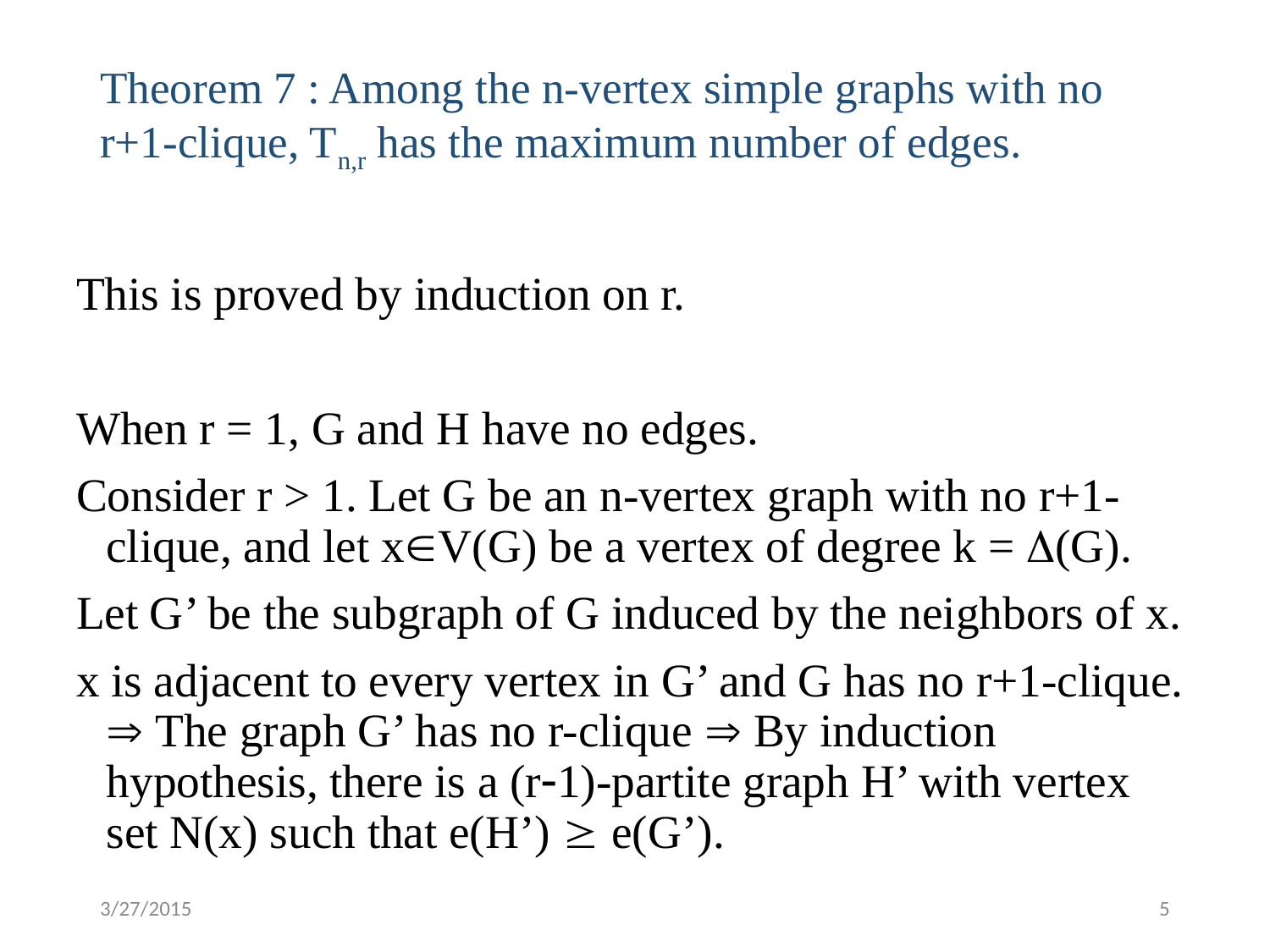

# Theorem 7 : Among the n-vertex simple graphs with no r+1-clique, Tn,r has the maximum number of edges.
This is proved by induction on r.

When r = 1, G and H have no edges.
Consider r > 1. Let G be an n-vertex graph with no r+1-clique, and let x∈V(G) be a vertex of degree k = Δ(G).
Let G’ be the subgraph of G induced by the neighbors of x.
x is adjacent to every vertex in G’ and G has no r+1-clique. ⇒ The graph G’ has no r-clique ⇒ By induction hypothesis, there is a (r−1)-partite graph H’ with vertex set N(x) such that e(H’) ≥ e(G’).
3/27/2015
5